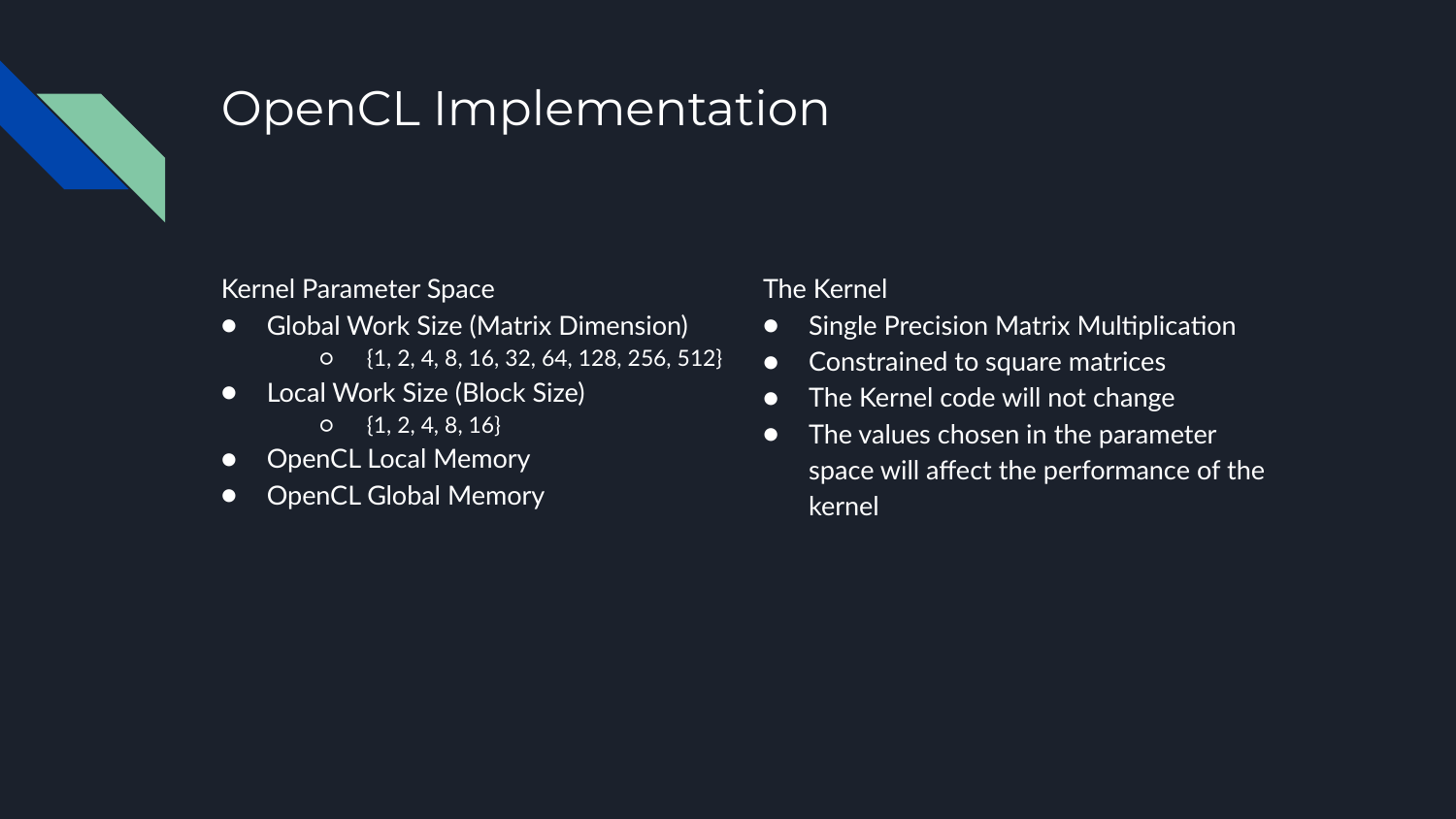

# OpenCL Implementation
Kernel Parameter Space
Global Work Size (Matrix Dimension)
{1, 2, 4, 8, 16, 32, 64, 128, 256, 512}
Local Work Size (Block Size)
{1, 2, 4, 8, 16}
OpenCL Local Memory
OpenCL Global Memory
The Kernel
Single Precision Matrix Multiplication
Constrained to square matrices
The Kernel code will not change
The values chosen in the parameter space will affect the performance of the kernel